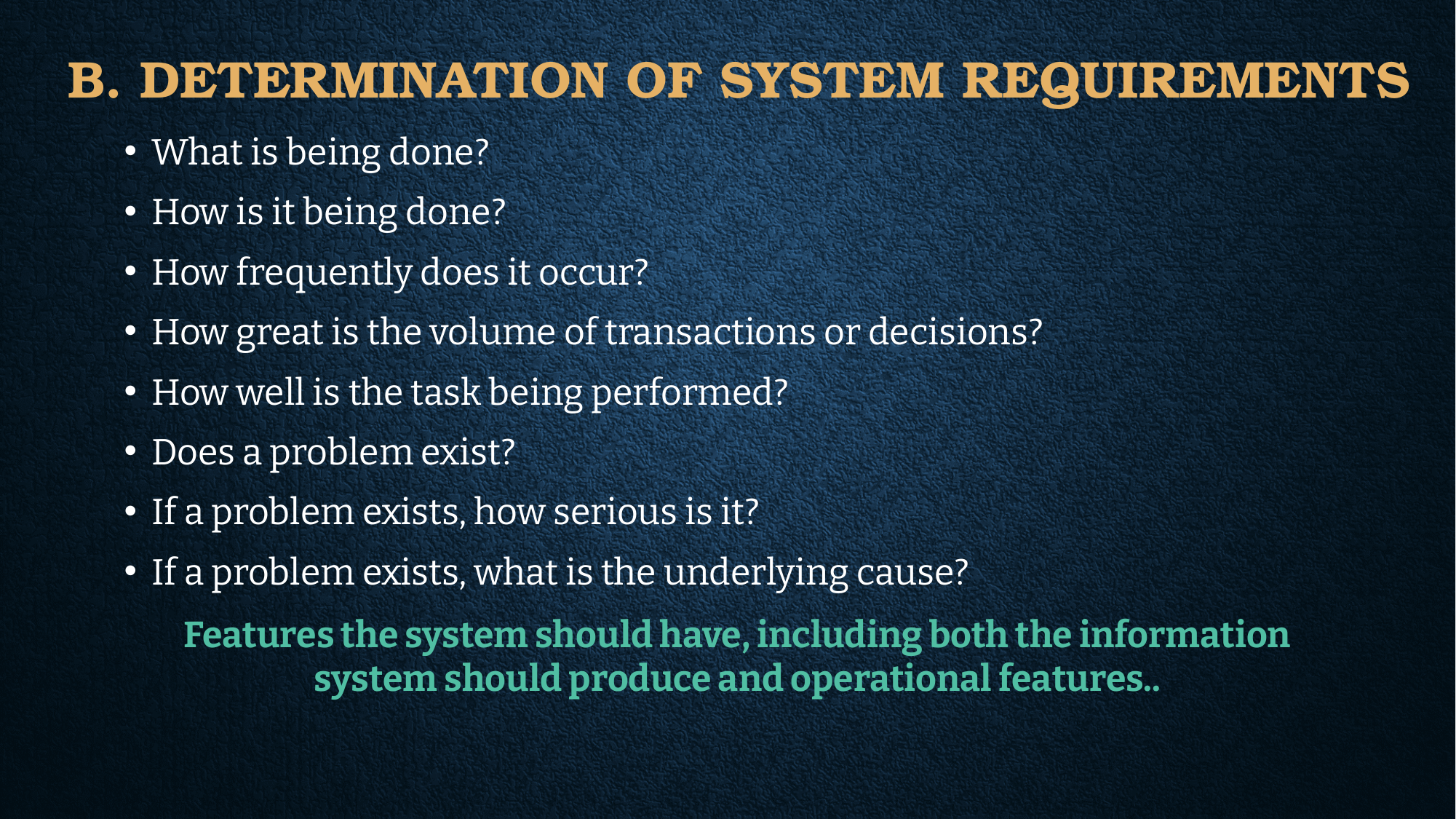

B. DETERMINATION OF SYSTEM REQUIREMENTS
What is being done?
How is it being done?
How frequently does it occur?
How great is the volume of transactions or decisions?
How well is the task being performed?
Does a problem exist?
If a problem exists, how serious is it?
If a problem exists, what is the underlying cause?
Features the system should have, including both the information system should produce and operational features..